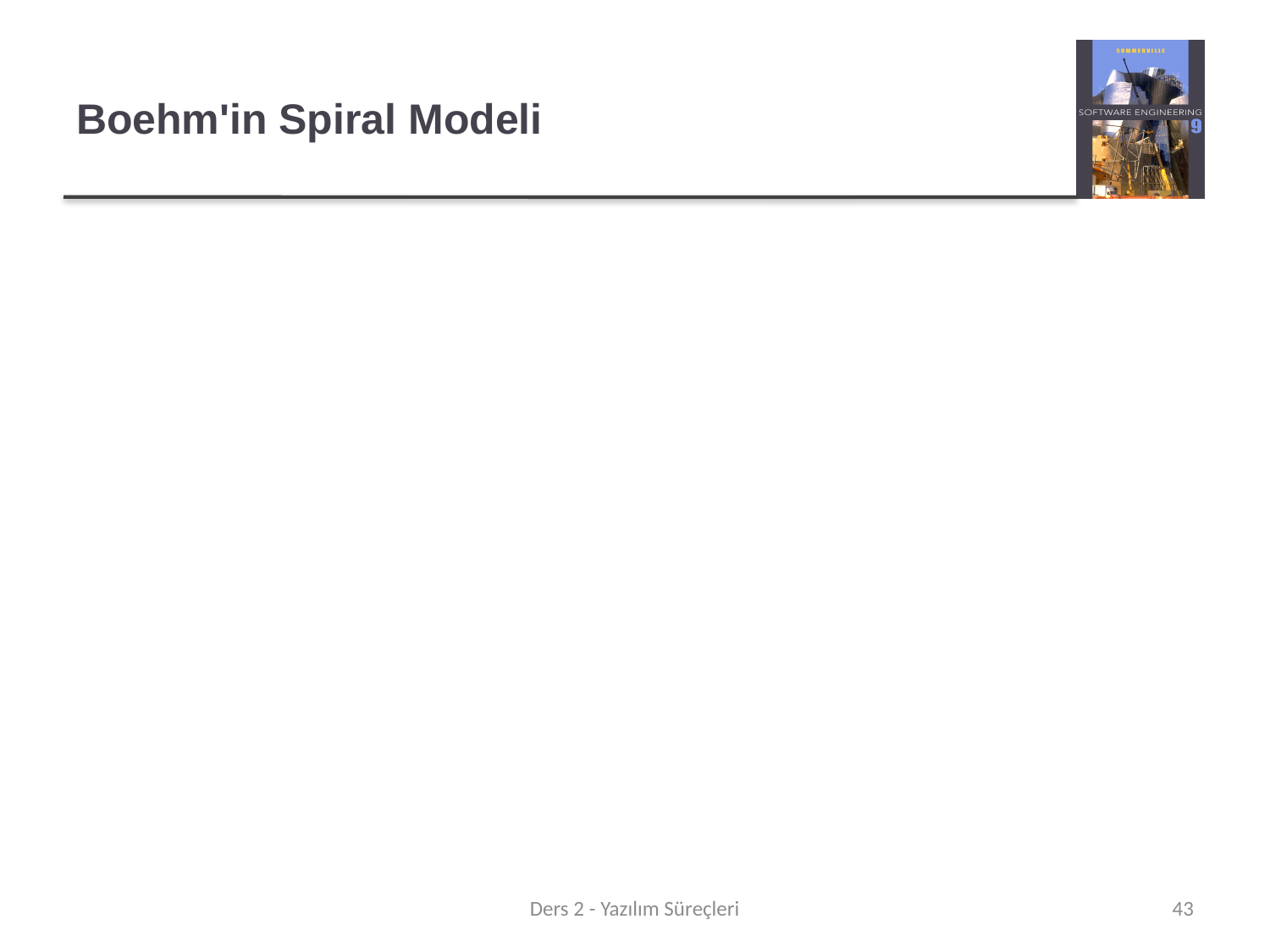

# Boehm'in Spiral Modeli
Süreç, geriye dönük izleme içeren bir faaliyetler dizisi yerine bir sarmal olarak temsil edilir.
Spiraldeki her döngü, süreçteki bir aşamayı temsil eder.
Spesifikasyon veya tasarım gibi sabit aşama yoktur: gerekli olana bağlı olarak spiraldeki döngüler seçilir.
Süreç boyunca riskler açıkça değerlendirilir ve çözülür.
Ders 2 - Yazılım Süreçleri
43